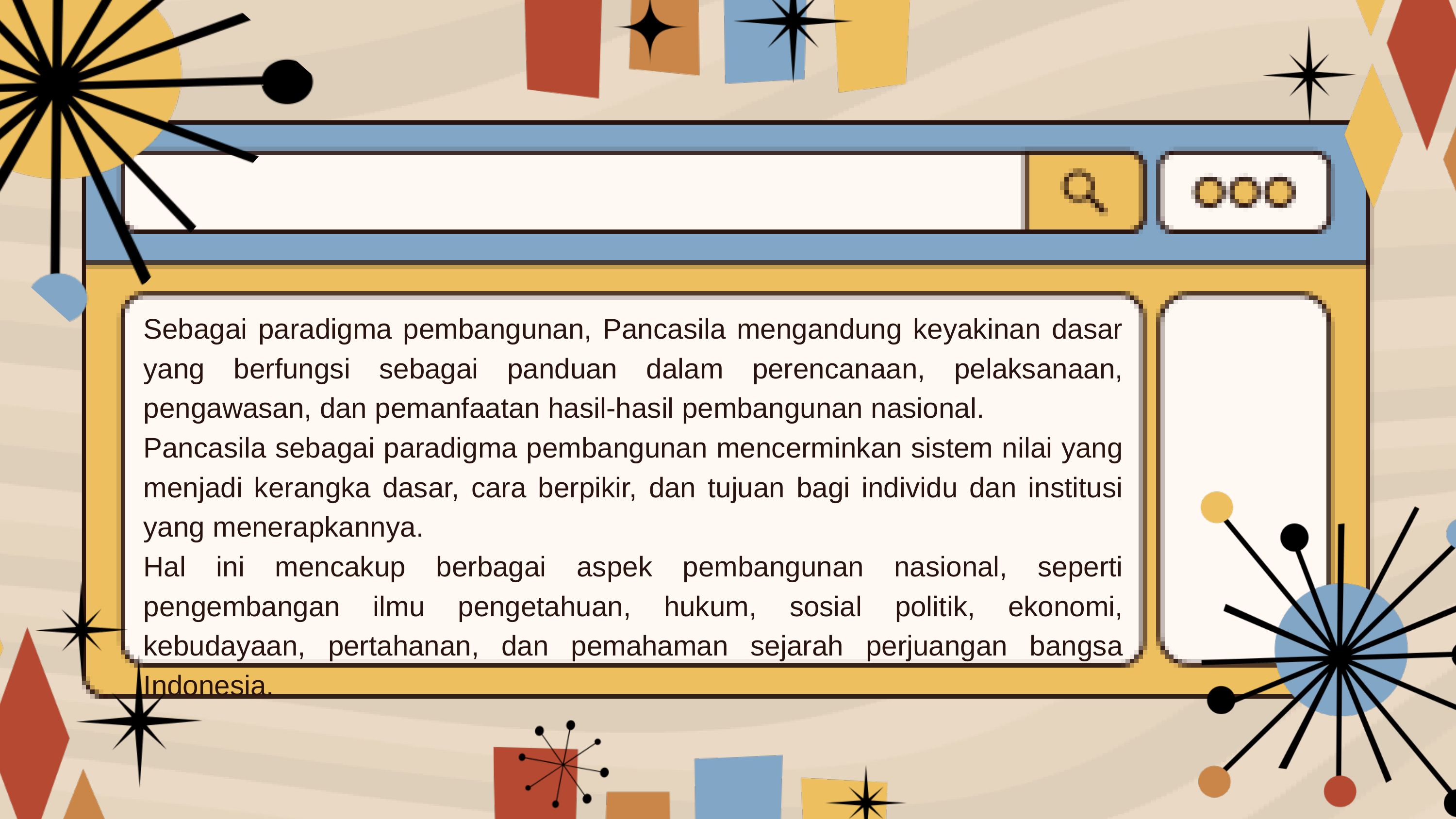

Sebagai paradigma pembangunan, Pancasila mengandung keyakinan dasar yang berfungsi sebagai panduan dalam perencanaan, pelaksanaan, pengawasan, dan pemanfaatan hasil-hasil pembangunan nasional.
Pancasila sebagai paradigma pembangunan mencerminkan sistem nilai yang menjadi kerangka dasar, cara berpikir, dan tujuan bagi individu dan institusi yang menerapkannya.
Hal ini mencakup berbagai aspek pembangunan nasional, seperti pengembangan ilmu pengetahuan, hukum, sosial politik, ekonomi, kebudayaan, pertahanan, dan pemahaman sejarah perjuangan bangsa Indonesia.